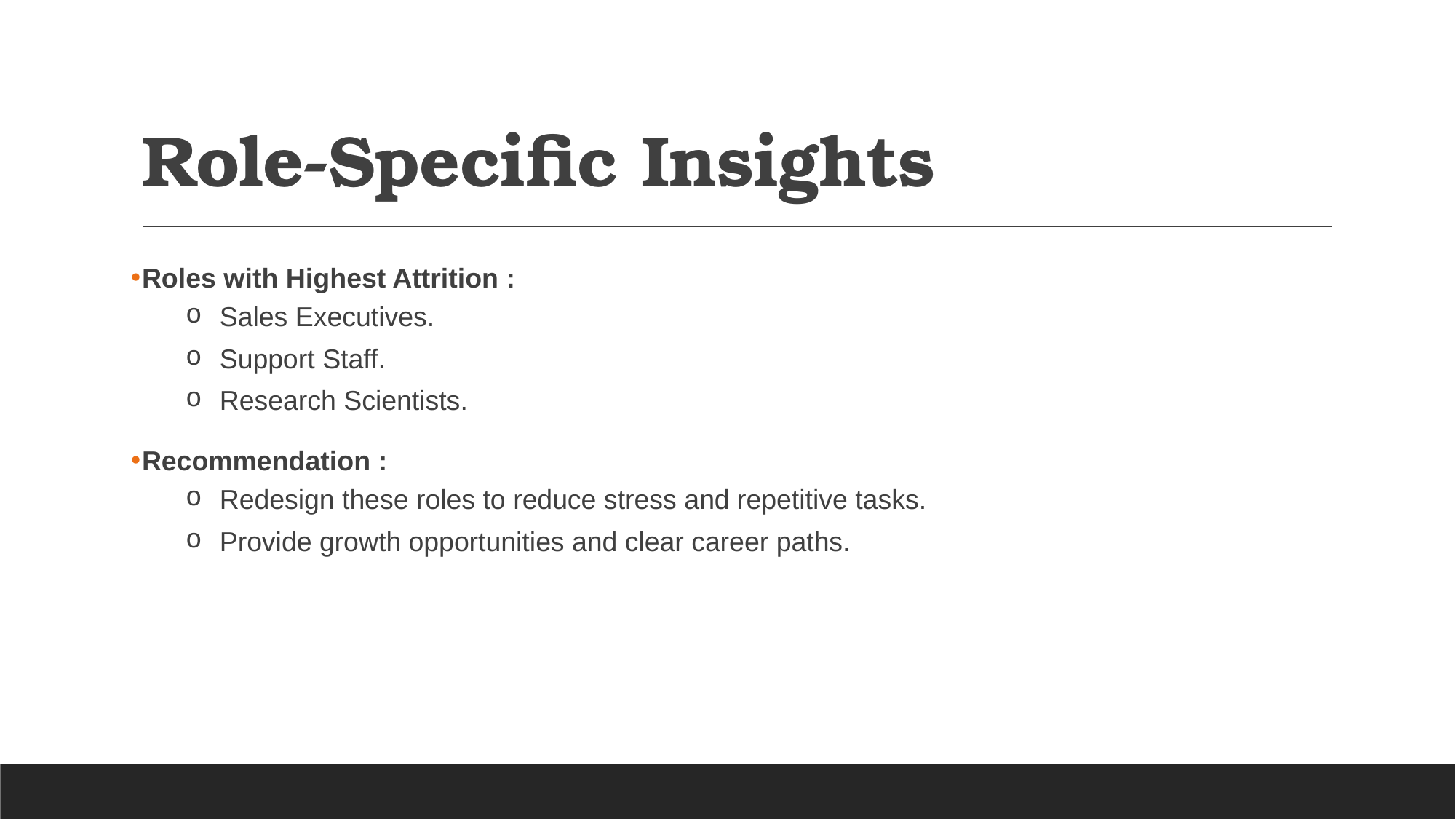

# Role-Specific Insights
Roles with Highest Attrition :
Sales Executives.
Support Staff.
Research Scientists.
Recommendation :
Redesign these roles to reduce stress and repetitive tasks.
Provide growth opportunities and clear career paths.